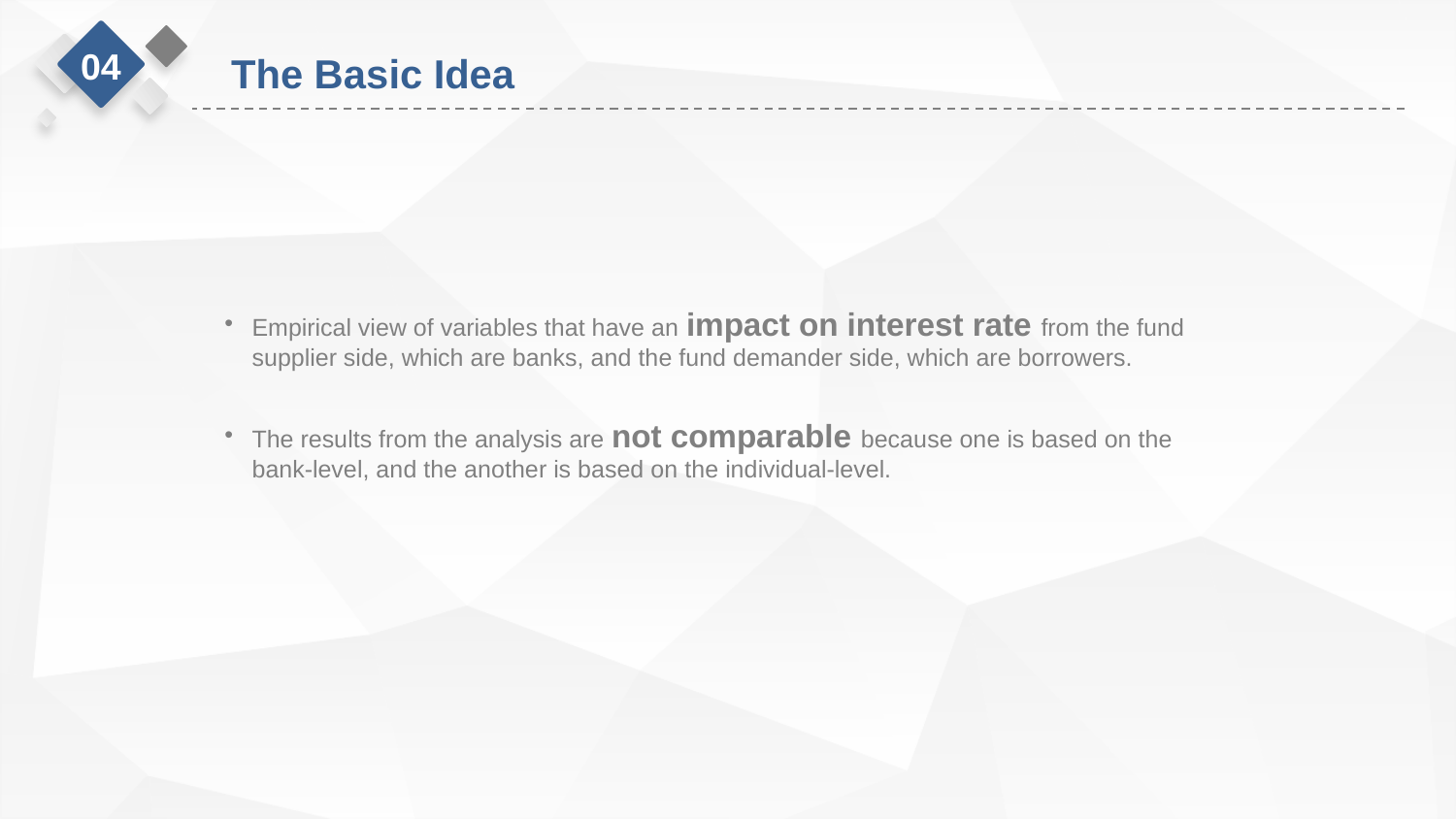

04

The Basic Idea
Empirical view of variables that have an impact on interest rate from the fund supplier side, which are banks, and the fund demander side, which are borrowers.

The results from the analysis are not comparable because one is based on the bank-level, and the another is based on the individual-level.